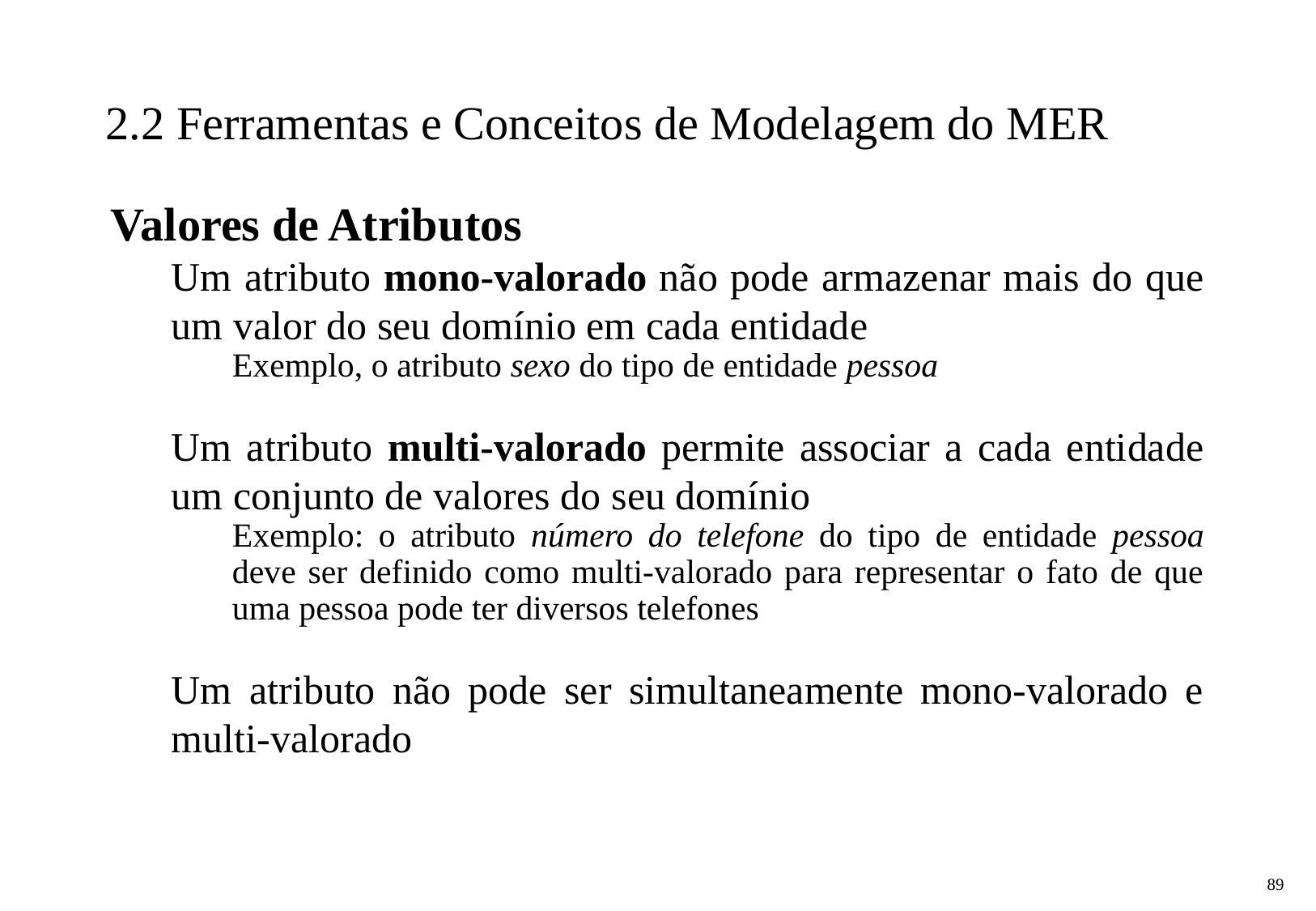

2.2 Ferramentas e Conceitos de Modelagem do MER
Valores de Atributos
Um atributo mono-valorado não pode armazenar mais do que um valor do seu domínio em cada entidade
Exemplo, o atributo sexo do tipo de entidade pessoa

Um atributo multi-valorado permite associar a cada entidade um conjunto de valores do seu domínio
Exemplo: o atributo número do telefone do tipo de entidade pessoa deve ser definido como multi-valorado para representar o fato de que uma pessoa pode ter diversos telefones

Um atributo não pode ser simultaneamente mono-valorado e multi-valorado
89